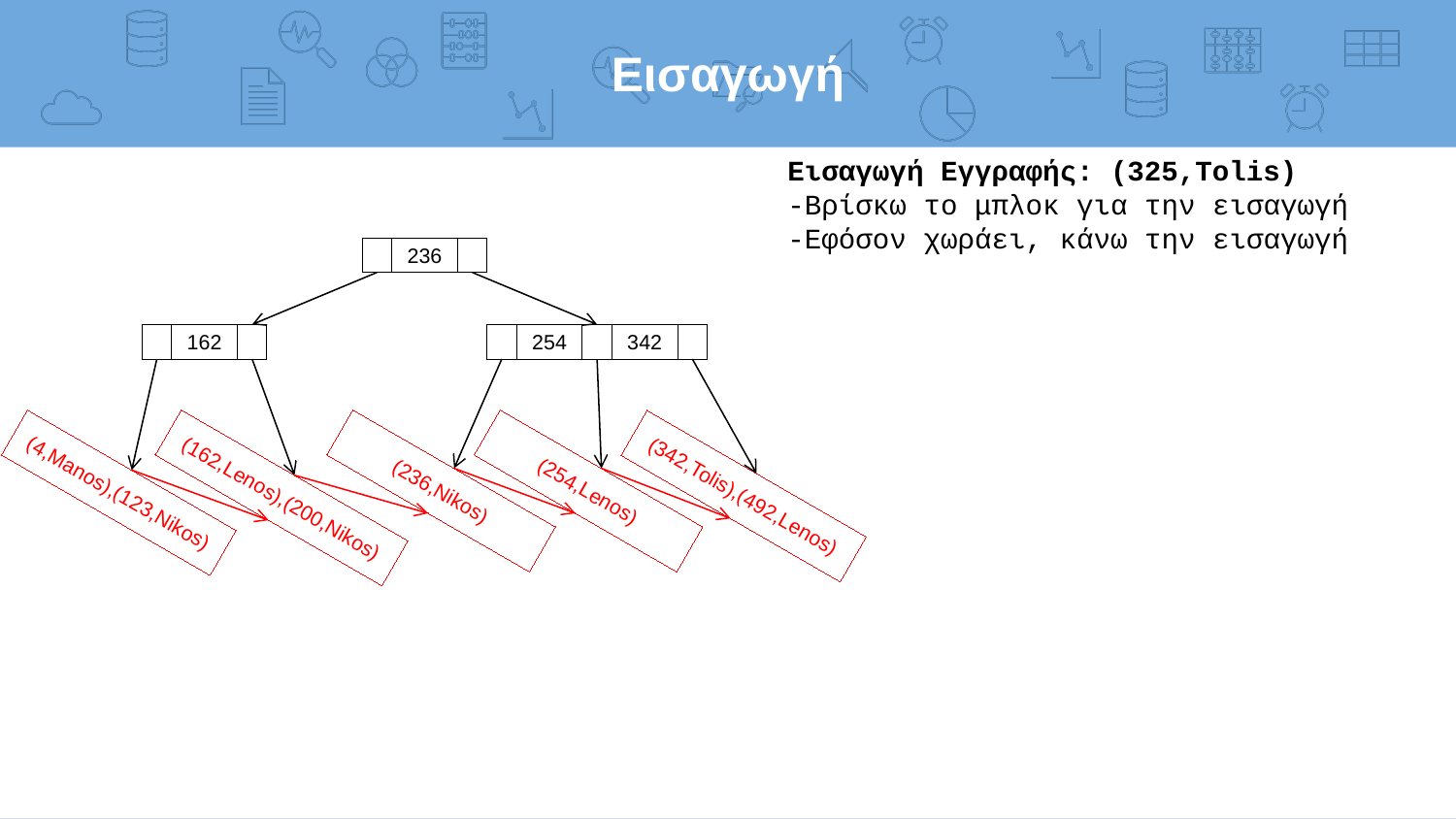

# Εισαγωγή
Εισαγωγή Εγγραφής: (325,Tolis)
-Βρίσκω το μπλοκ για την εισαγωγή
-Εφόσον χωράει, κάνω την εισαγωγή

236

162

254

342

(236,Nikos)
(254,Lenos)
(4,Manos),(123,Nikos)
(342,Tolis),(492,Lenos)
(162,Lenos),(200,Nikos)